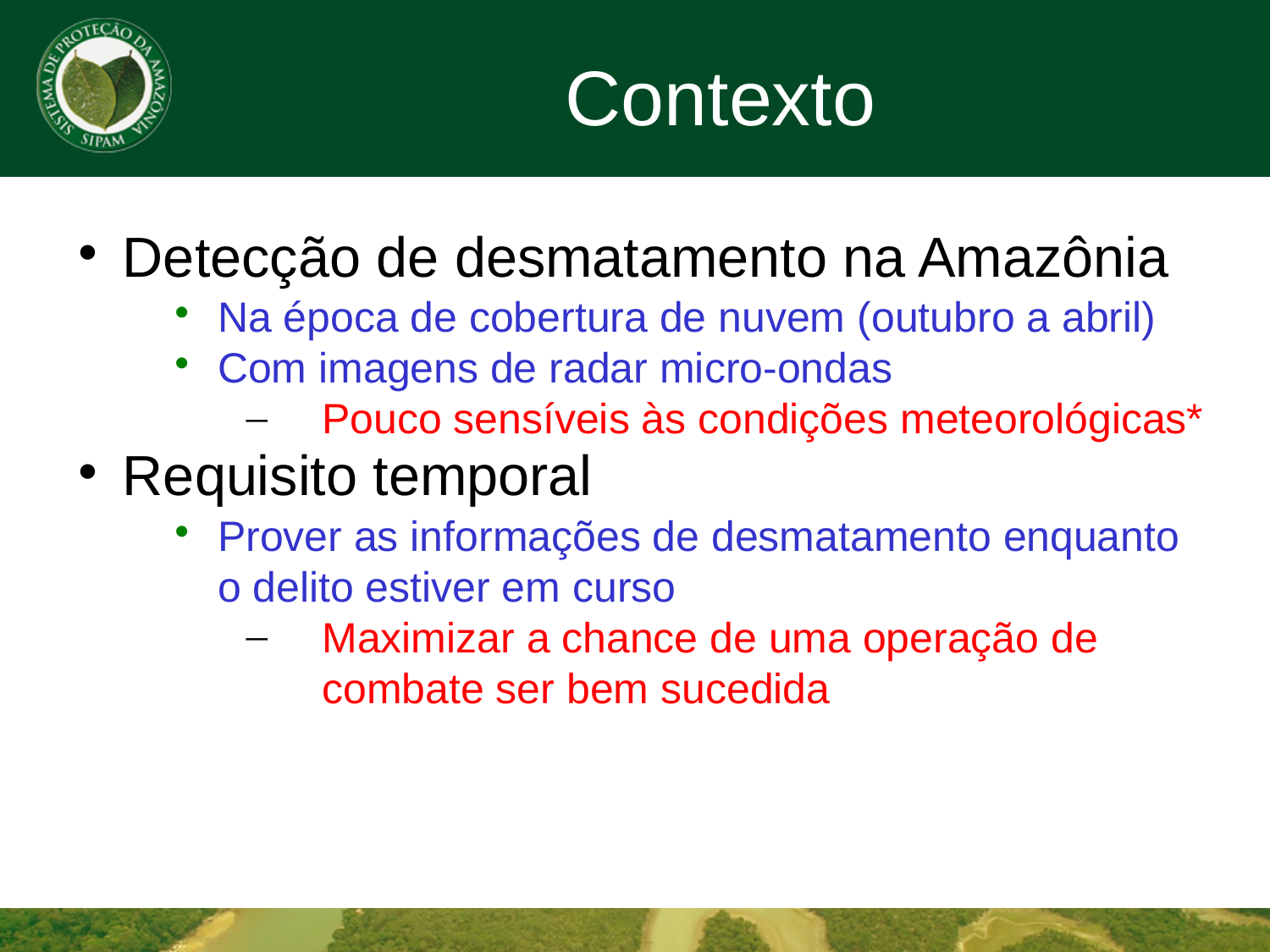

Contexto
Detecção de desmatamento na Amazônia
Na época de cobertura de nuvem (outubro a abril)
Com imagens de radar micro-ondas
Pouco sensíveis às condições meteorológicas*
Requisito temporal
Prover as informações de desmatamento enquanto o delito estiver em curso
Maximizar a chance de uma operação de combate ser bem sucedida